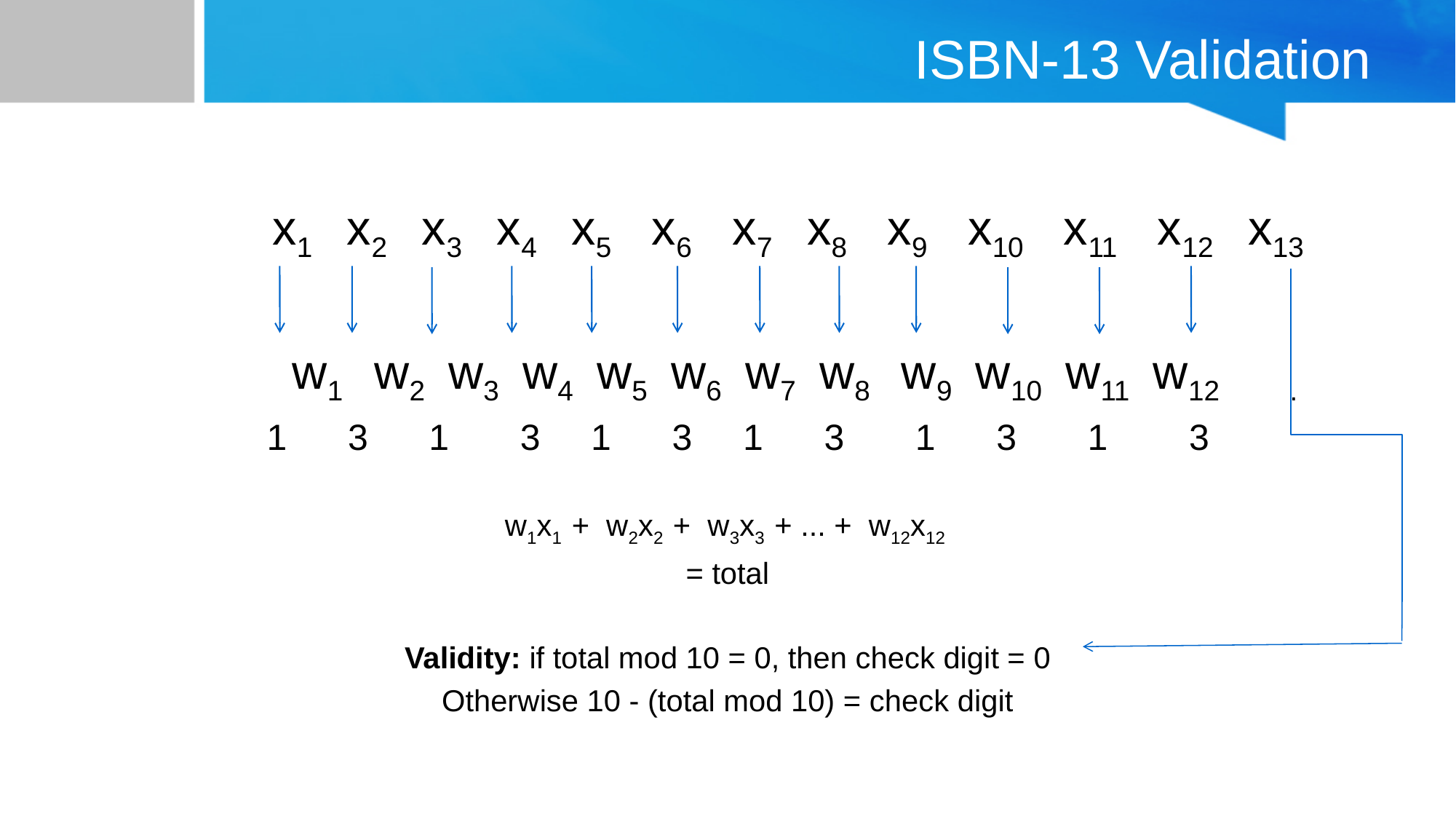

# ISBN-13 Validation
         x1   x2   x3   x4   x5   x6   x7   x8   x9   x10   x11   x12   x13

          w1    w2   w3   w4   w5   w6   w7   w8    w9   w10   w11   w12         .
                  1      3      1       3     1      3     1      3       1      3       1        3

w1x1  +  w2x2  +  w3x3  + ... +  w12x12
= total

Validity: if total mod 10 = 0, then check digit = 0
Otherwise 10 - (total mod 10) = check digit